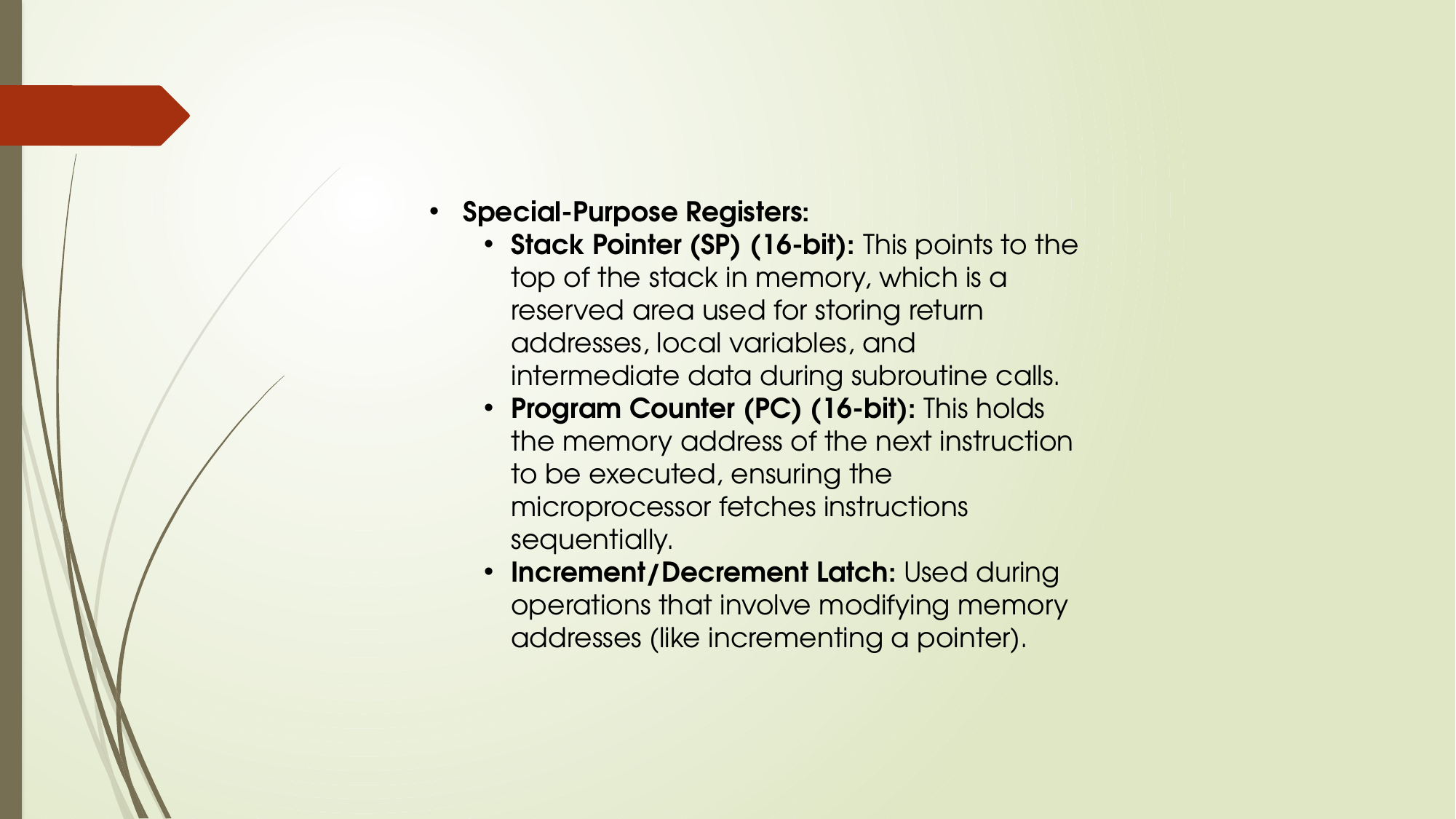

Special-Purpose Registers:
Stack Pointer (SP) (16-bit): This points to the top of the stack in memory, which is a reserved area used for storing return addresses, local variables, and intermediate data during subroutine calls.
Program Counter (PC) (16-bit): This holds the memory address of the next instruction to be executed, ensuring the microprocessor fetches instructions sequentially.
Increment/Decrement Latch: Used during operations that involve modifying memory addresses (like incrementing a pointer).